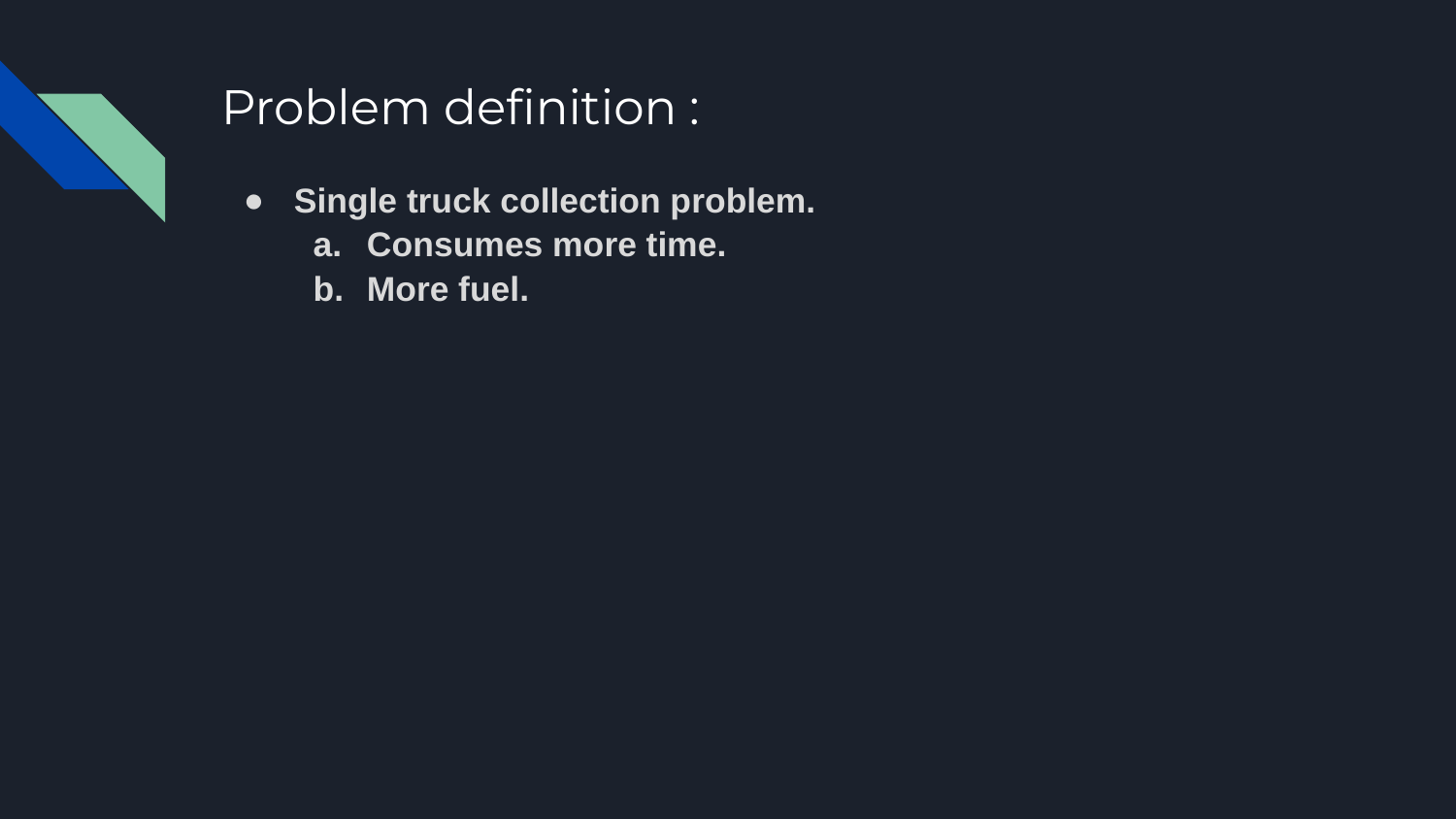

# Problem definition :
Single truck collection problem.
Consumes more time.
More fuel.